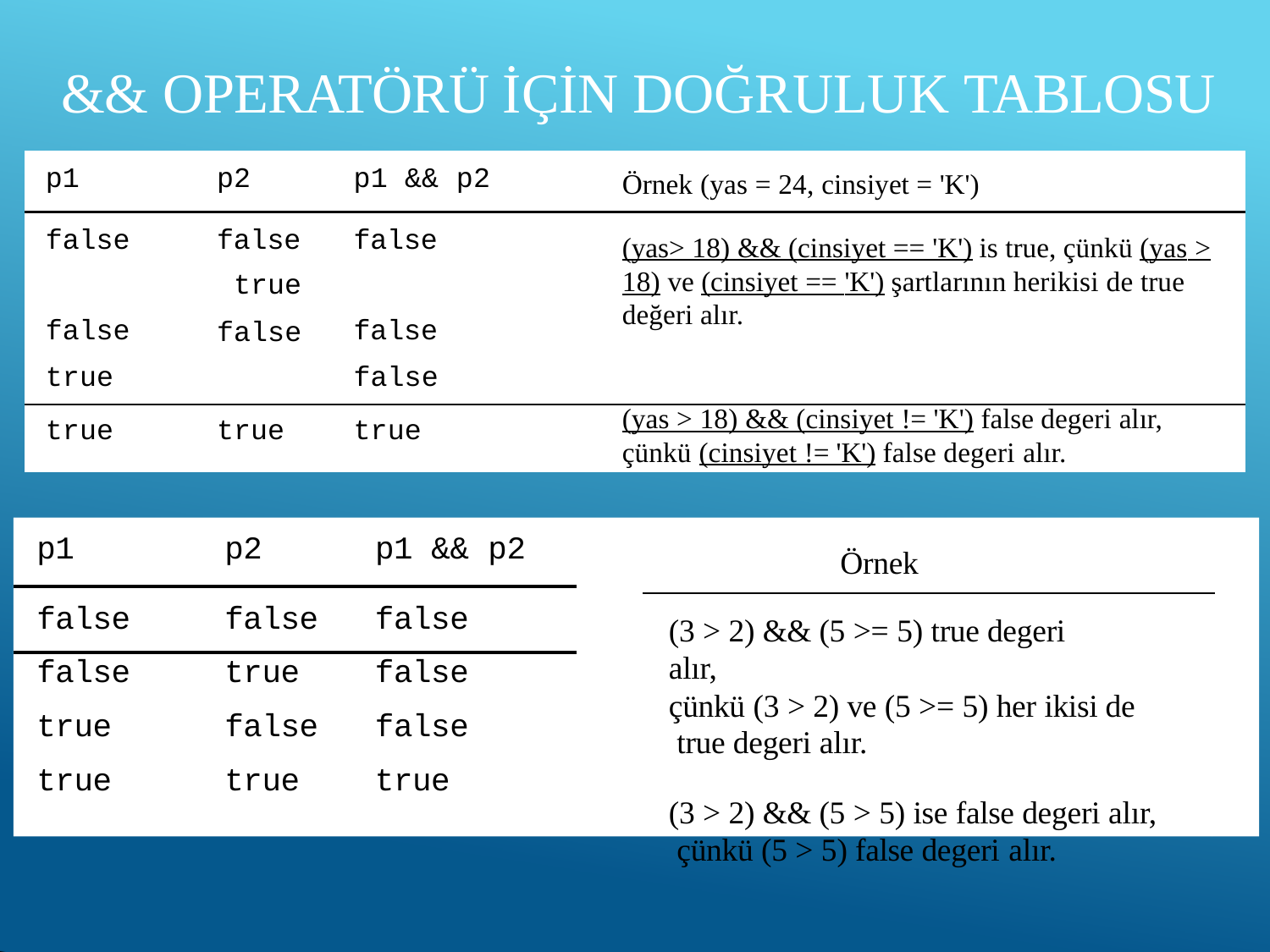

# && OPERATÖRÜ İÇİN DOĞRULUK TABLOSU
| p1 | p2 | p1 && | p2 | Örnek (yas = 24, cinsiyet = 'K') |
| --- | --- | --- | --- | --- |
| false false true | false true false | false false false | (yas> 18) && (cinsiyet == 'K') is true, çünkü (yas > 18) ve (cinsiyet == 'K') şartlarının herikisi de true değeri alır. |  |
| true | true | true | (yas > 18) && (cinsiyet != 'K') false degeri alır, çünkü (cinsiyet != 'K') false degeri alır. |  |

| p1 | p2 | p1 && p2 |
| --- | --- | --- |
| false | false | false |
| false | true | false |
| true | false | false |
| true | true | true |

Örnek
(3 > 2) && (5 >= 5) true degeri alır,
çünkü (3 > 2) ve (5 >= 5) her ikisi de  true degeri alır.

(3 > 2) && (5 > 5) ise false degeri alır,  çünkü (5 > 5) false degeri alır.